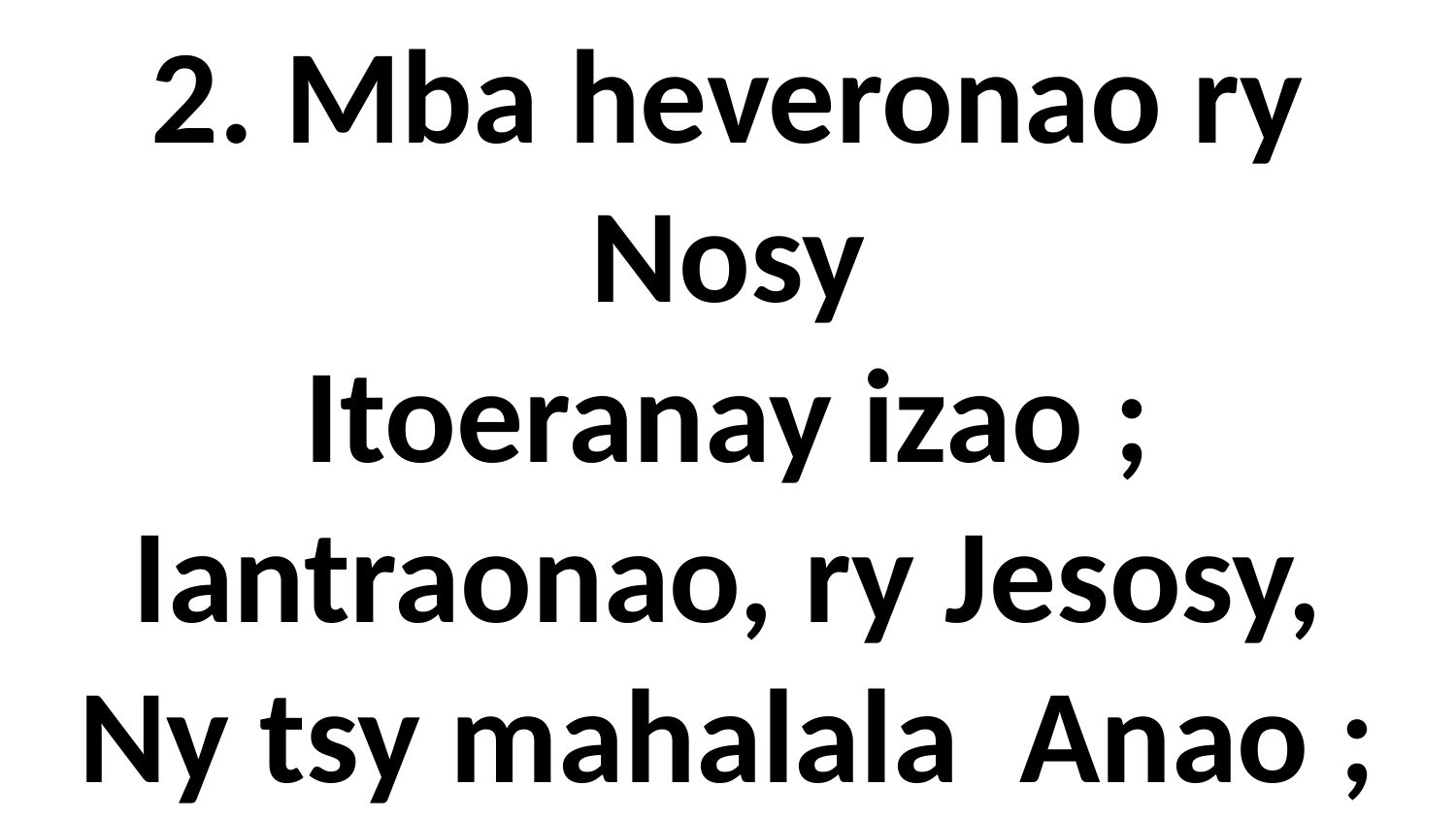

# 2. Mba heveronao ry Nosy Itoeranay izao ; Iantraonao, ry Jesosy, Ny tsy mahalala  Anao ;